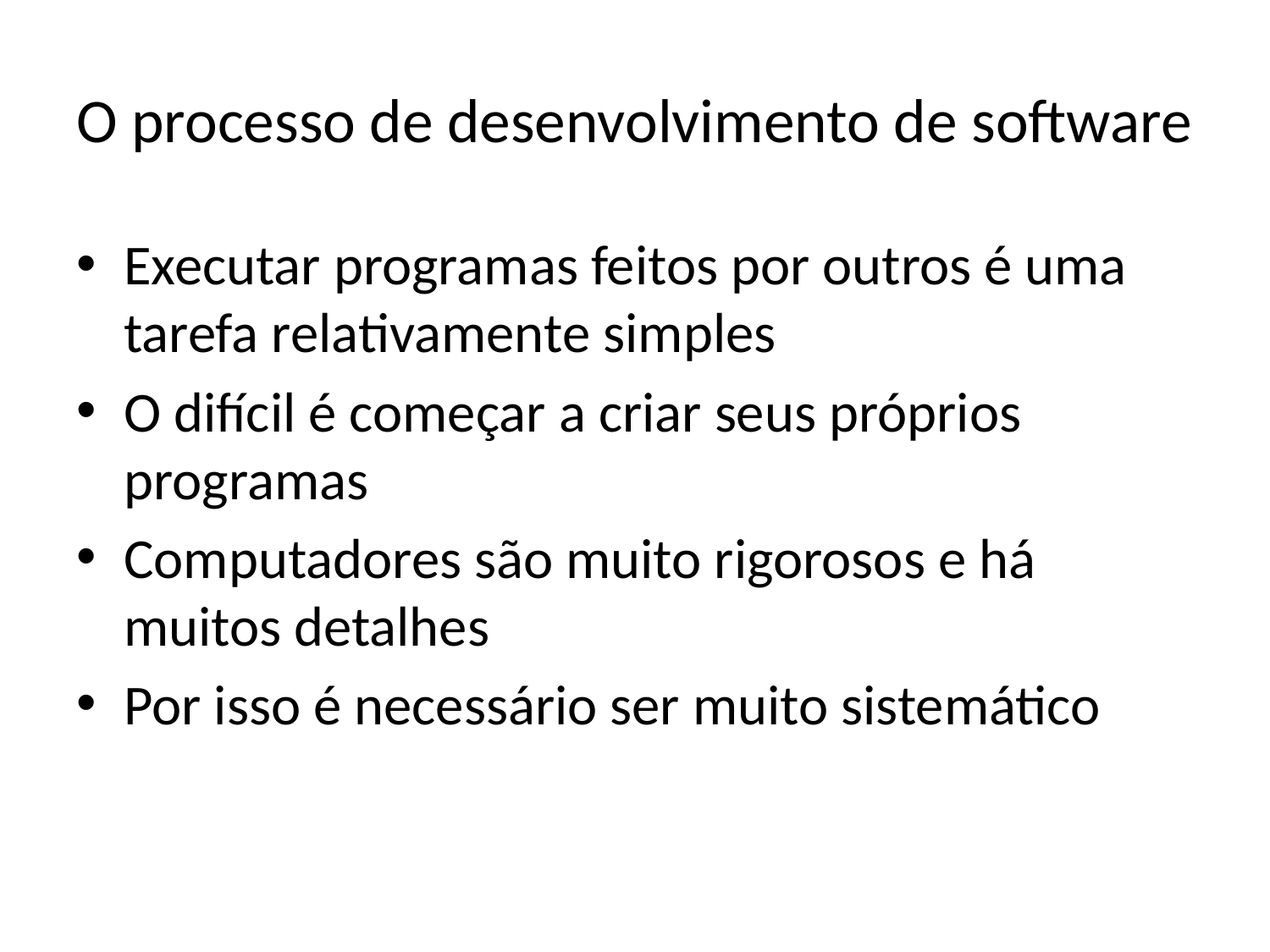

# O processo de desenvolvimento de software
Executar programas feitos por outros é uma tarefa relativamente simples
O difícil é começar a criar seus próprios programas
Computadores são muito rigorosos e há muitos detalhes
Por isso é necessário ser muito sistemático